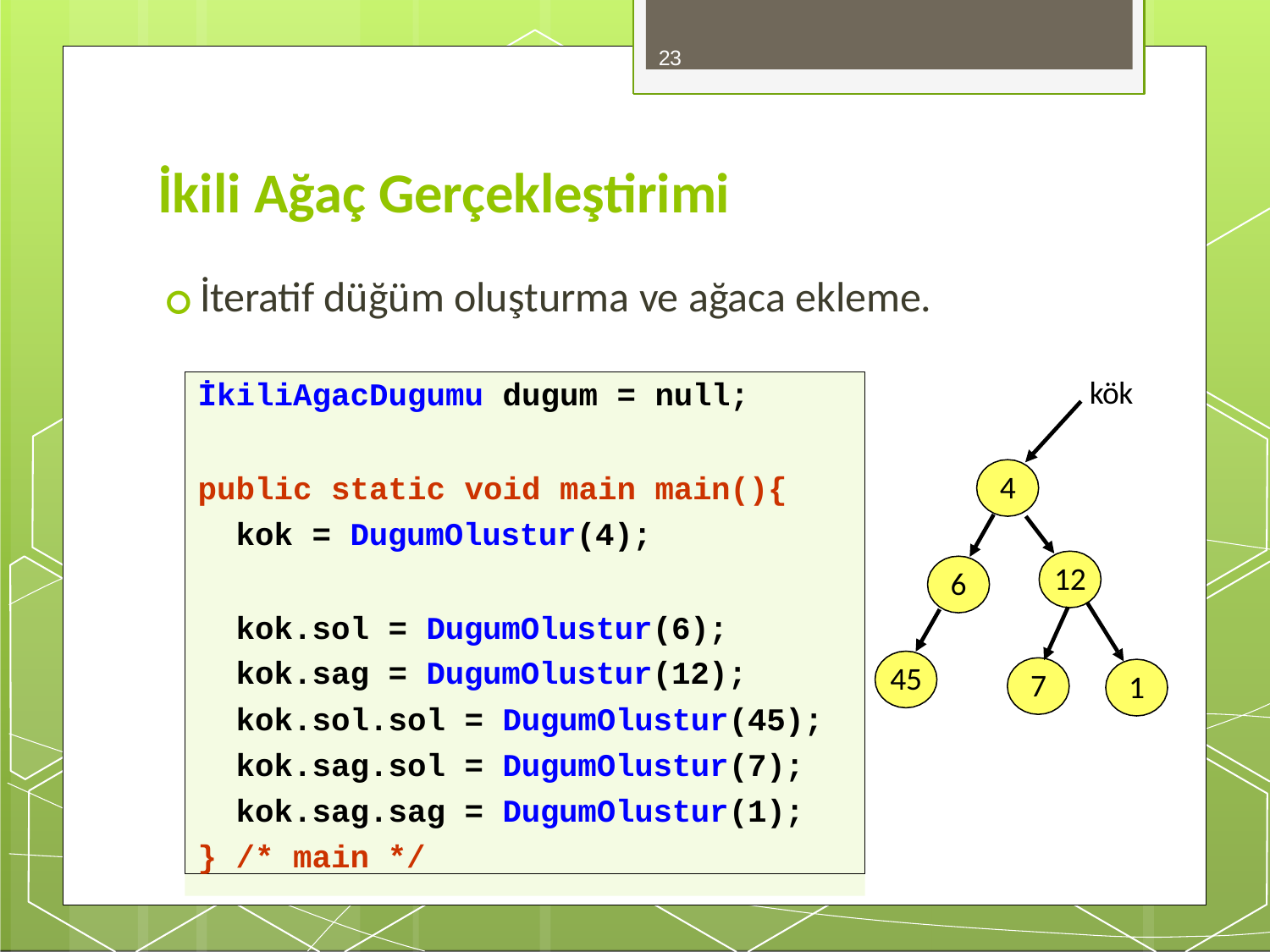

23
# İkili Ağaç Gerçekleştirimi
🞇 İteratif düğüm oluşturma ve ağaca ekleme.
kök

İkiliAgacDugumu dugum = null;

public static void main main(){
kok = DugumOlustur(4);

kok.sol = DugumOlustur(6); kok.sag = DugumOlustur(12); kok.sol.sol = DugumOlustur(45); kok.sag.sol = DugumOlustur(7); kok.sag.sag = DugumOlustur(1);
} /* main */

4

12
6

45

7
1